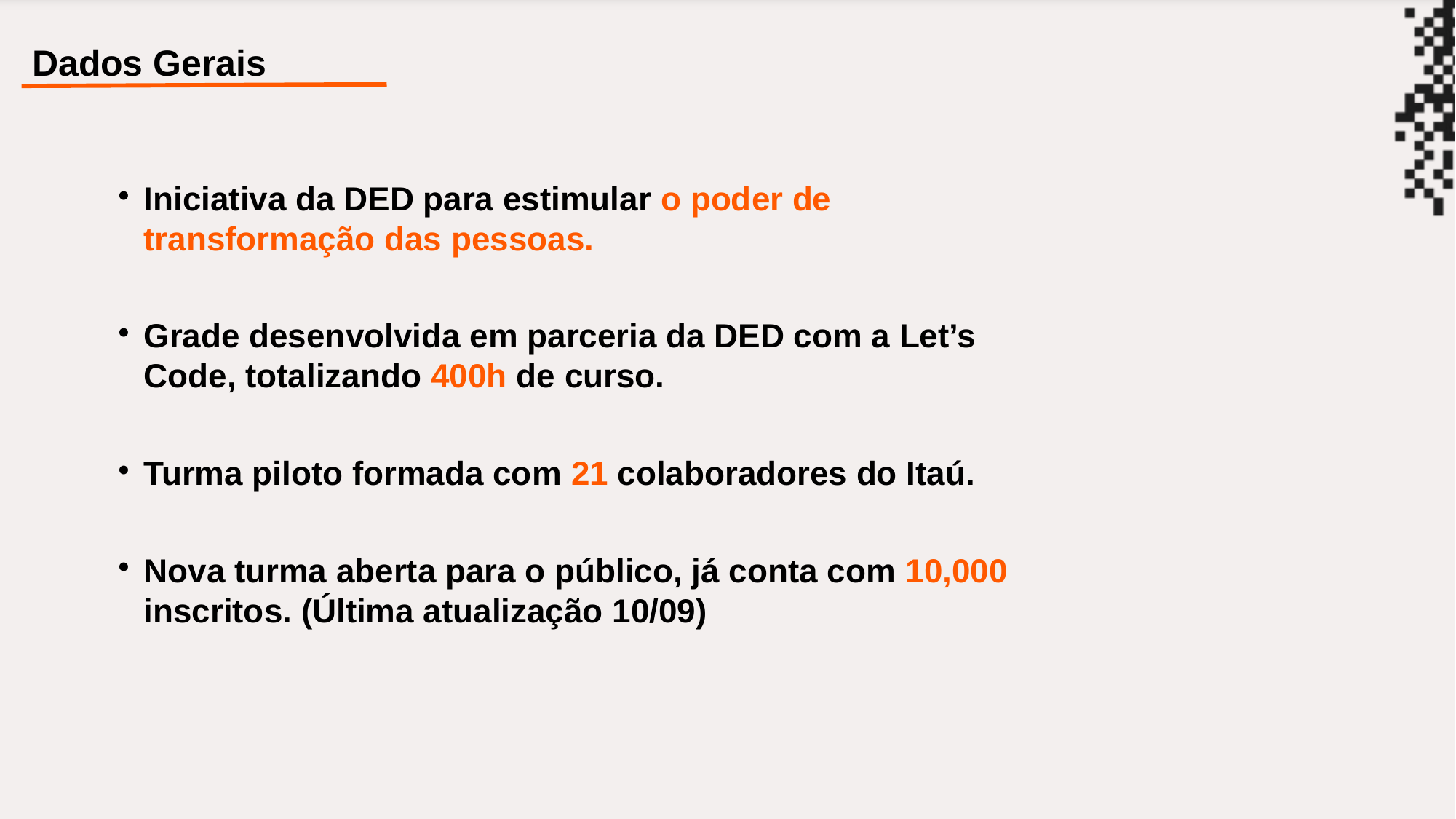

Dados Gerais

Iniciativa da DED para estimular o poder de transformação das pessoas.

Grade desenvolvida em parceria da DED com a Let’s Code, totalizando 400h de curso.

Turma piloto formada com 21 colaboradores do Itaú.

Nova turma aberta para o público, já conta com 10,000 inscritos. (Última atualização 10/09)